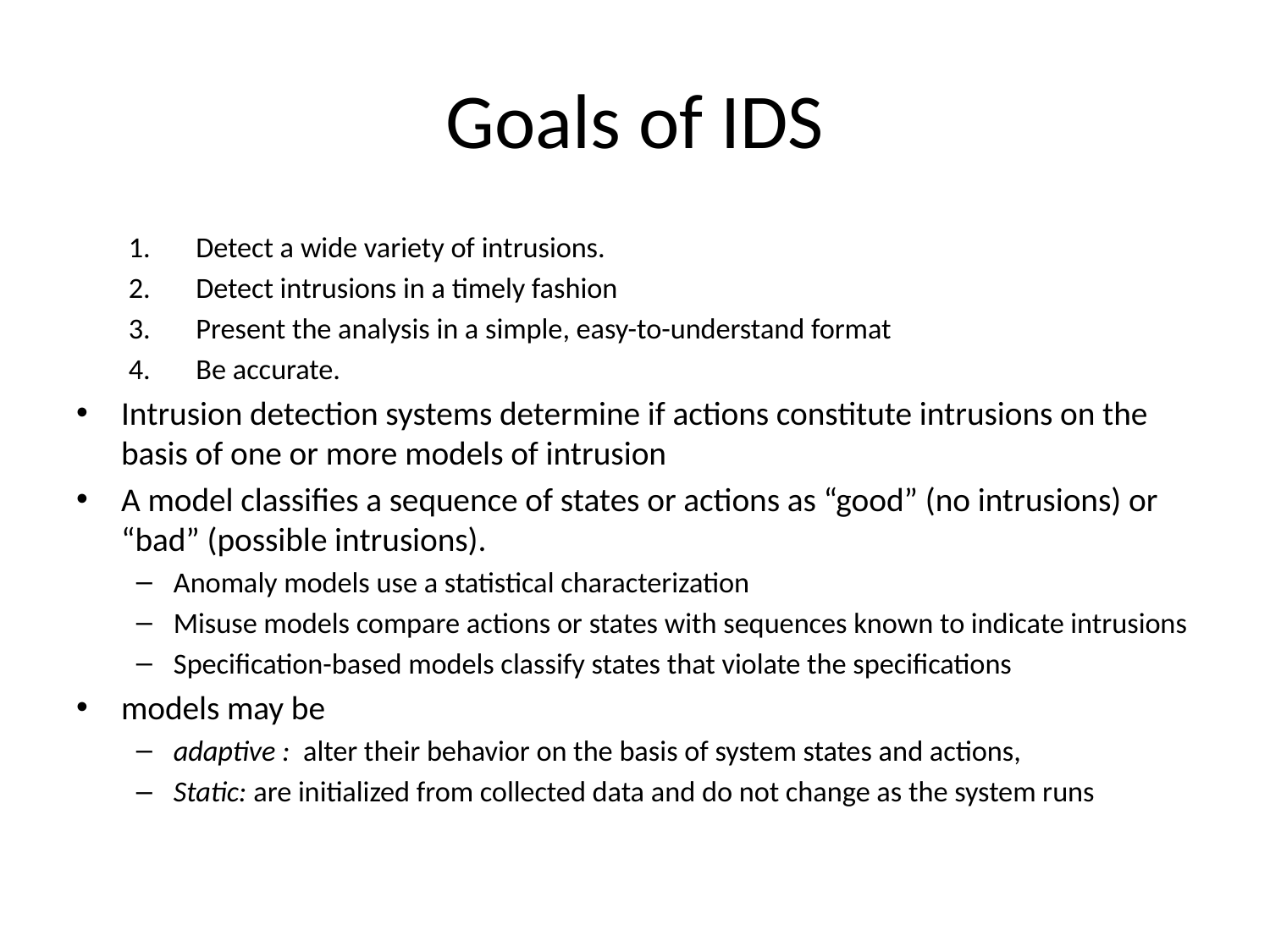

# Goals of IDS
Detect a wide variety of intrusions.
Detect intrusions in a timely fashion
Present the analysis in a simple, easy-to-understand format
Be accurate.
Intrusion detection systems determine if actions constitute intrusions on the basis of one or more models of intrusion
A model classifies a sequence of states or actions as “good” (no intrusions) or “bad” (possible intrusions).
Anomaly models use a statistical characterization
Misuse models compare actions or states with sequences known to indicate intrusions
Specification-based models classify states that violate the specifications
models may be
adaptive :  alter their behavior on the basis of system states and actions,
Static: are initialized from collected data and do not change as the system runs